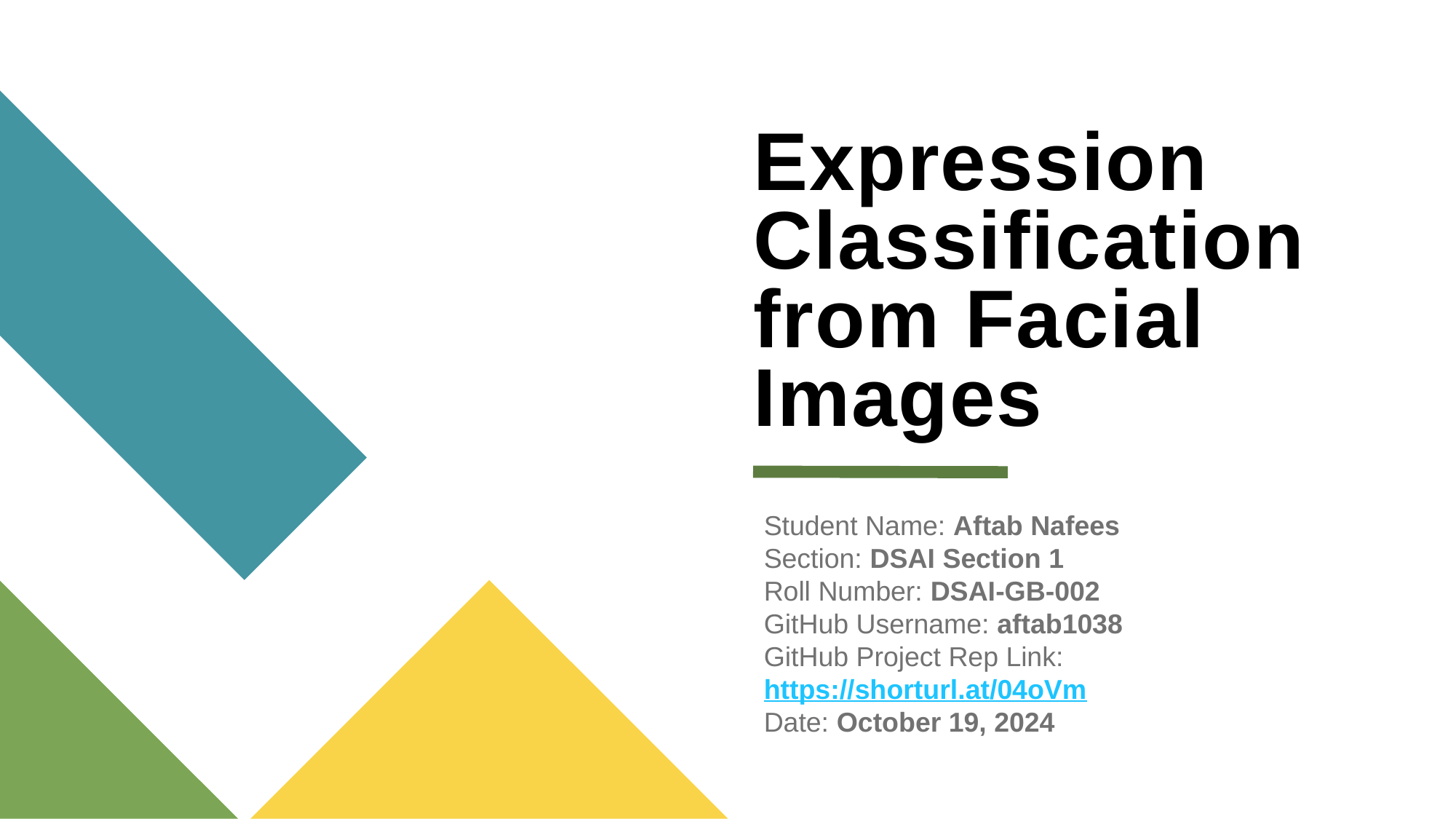

# Expression Classification from Facial Images
Student Name: Aftab Nafees
Section: DSAI Section 1
Roll Number: DSAI-GB-002
GitHub Username: aftab1038
GitHub Project Rep Link: https://shorturl.at/04oVm
Date: October 19, 2024